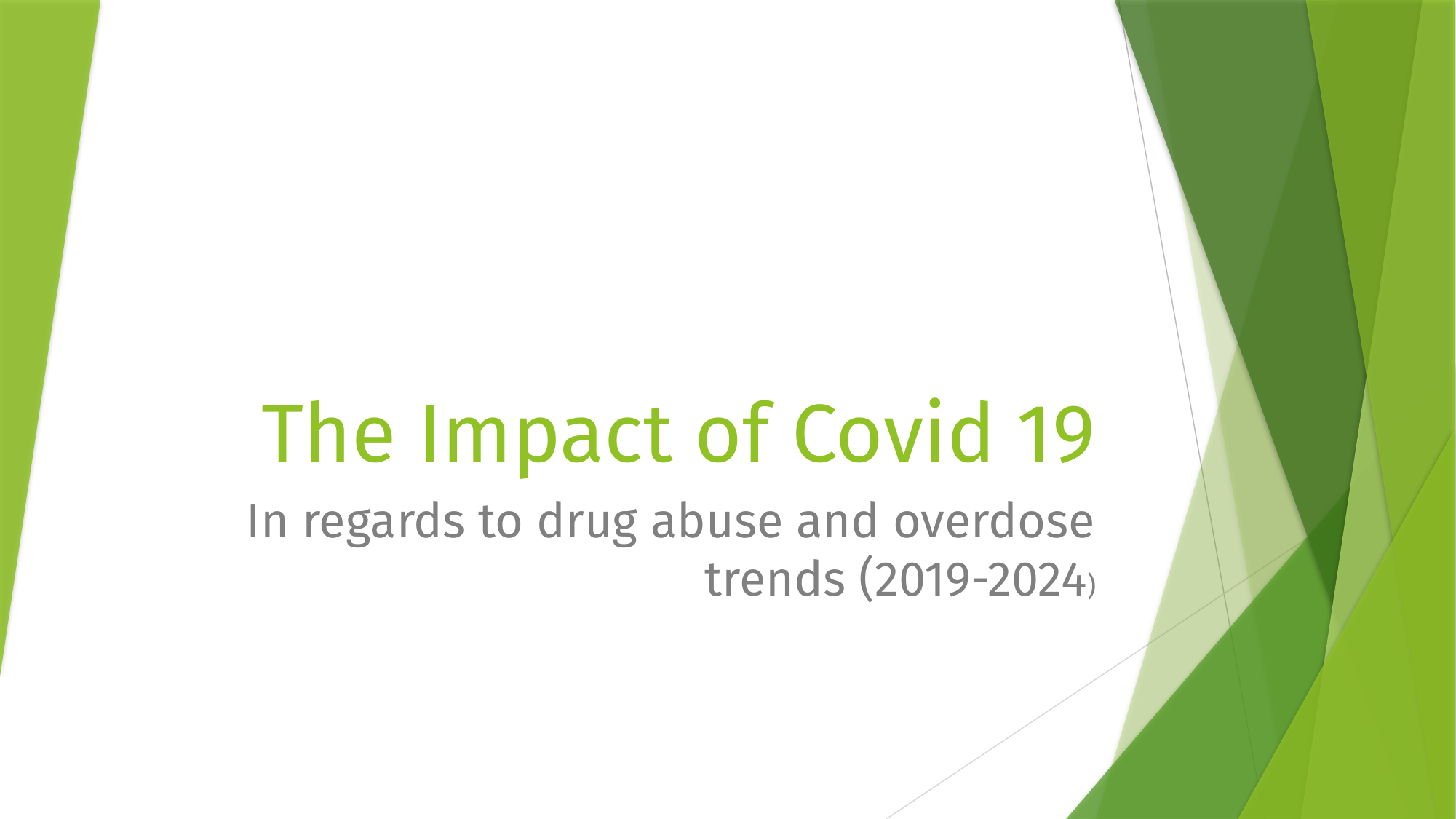

# The Impact of Covid 19
In regards to drug abuse and overdose trends (2019-2024)